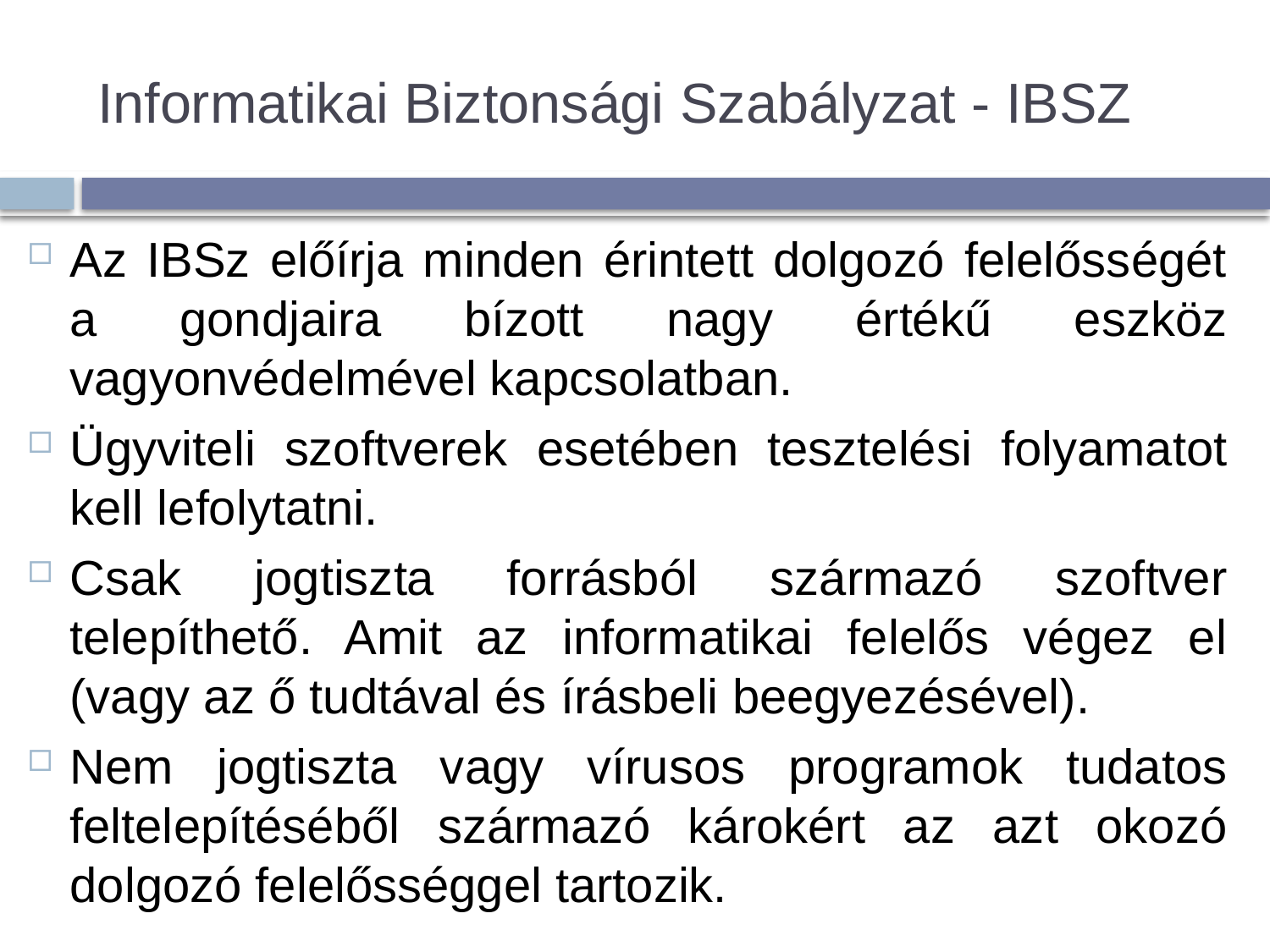

# Informatikai Biztonsági Szabályzat - IBSZ
Az IBSz előírja minden érintett dolgozó felelősségét a gondjaira bízott nagy értékű eszköz vagyonvédelmével kapcsolatban.
Ügyviteli szoftverek esetében tesztelési folyamatot kell lefolytatni.
Csak jogtiszta forrásból származó szoftver telepíthető. Amit az informatikai felelős végez el (vagy az ő tudtával és írásbeli beegyezésével).
Nem jogtiszta vagy vírusos programok tudatos feltelepítéséből származó károkért az azt okozó dolgozó felelősséggel tartozik.